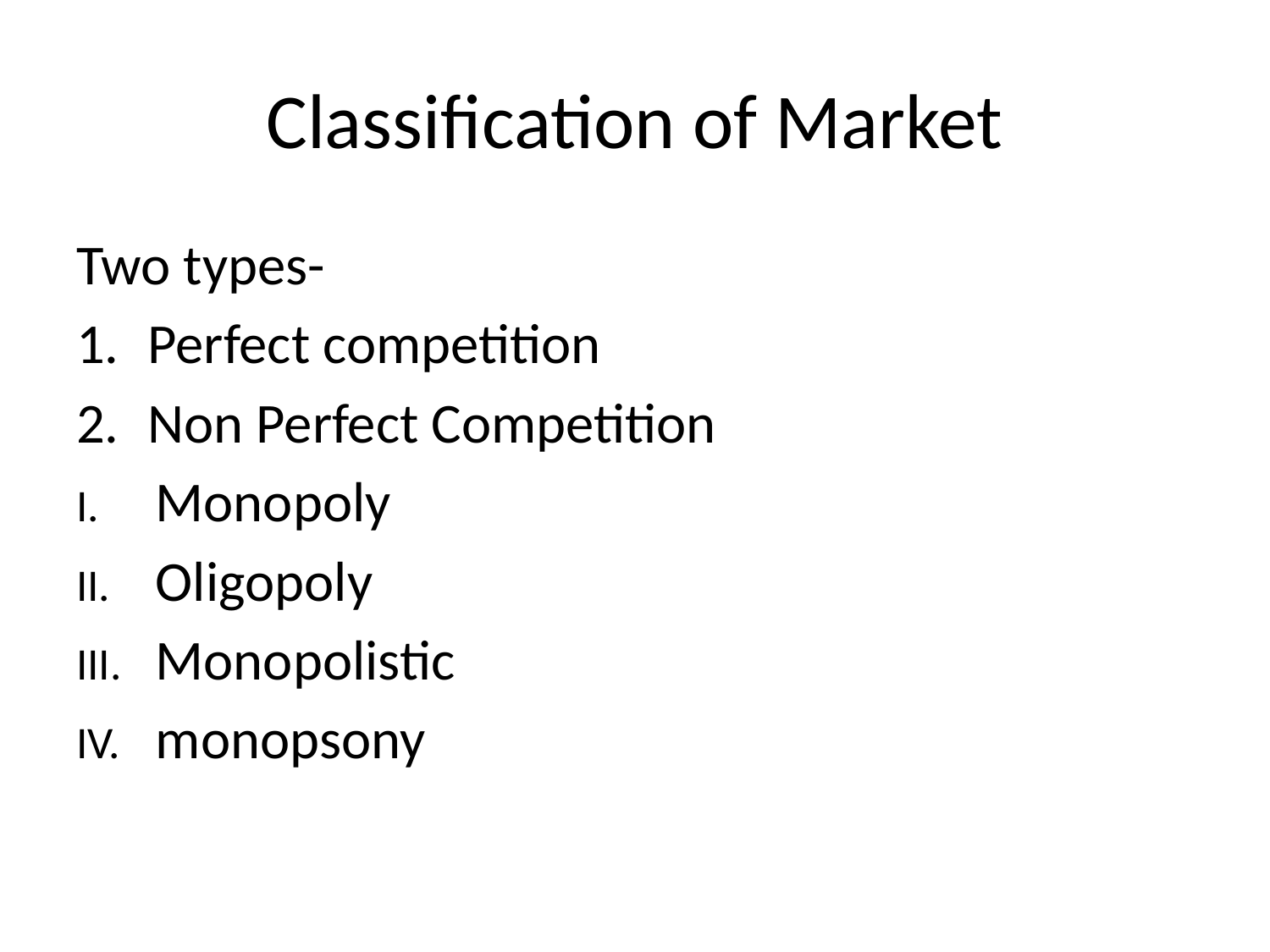

# Classification of Market
Two types-
Perfect competition
Non Perfect Competition
Monopoly
Oligopoly
Monopolistic
monopsony